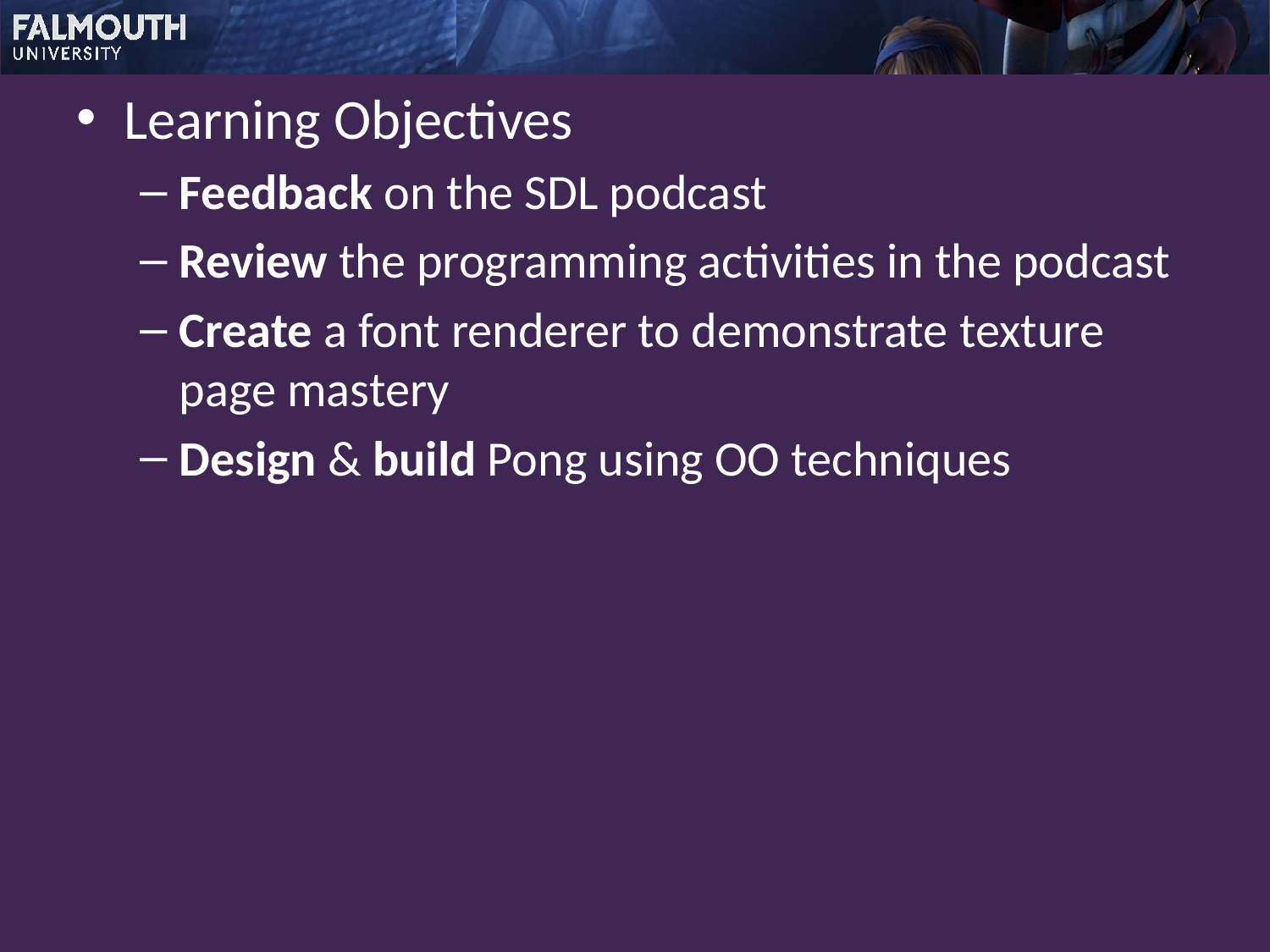

Learning Objectives
Feedback on the SDL podcast
Review the programming activities in the podcast
Create a font renderer to demonstrate texture page mastery
Design & build Pong using OO techniques